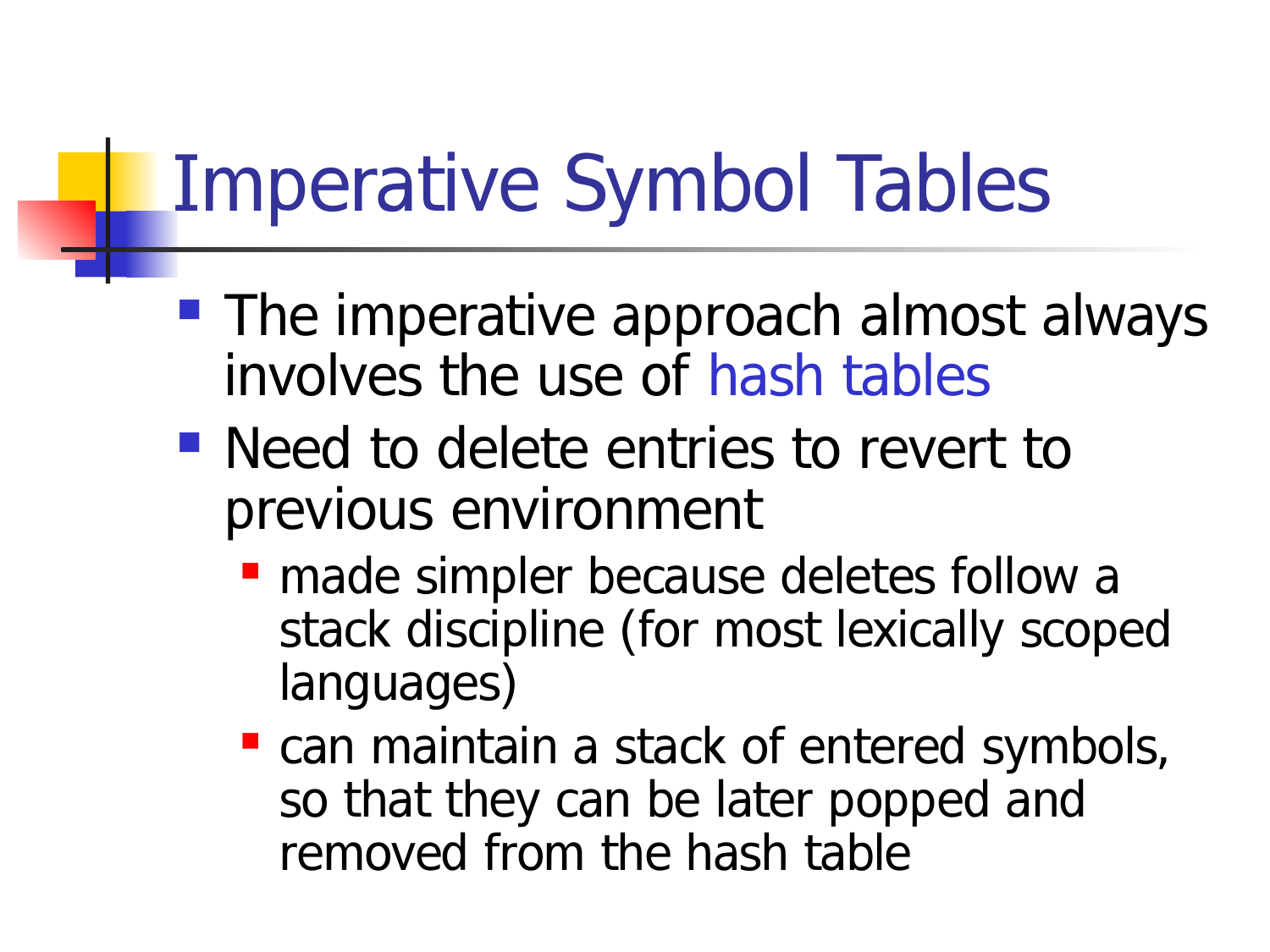

# Imperative Symbol Tables
The imperative approach almost always involves the use of hash tables
Need to delete entries to revert to previous environment
made simpler because deletes follow a stack discipline (for most lexically scoped languages)
can maintain a stack of entered symbols, so that they can be later popped and removed from the hash table